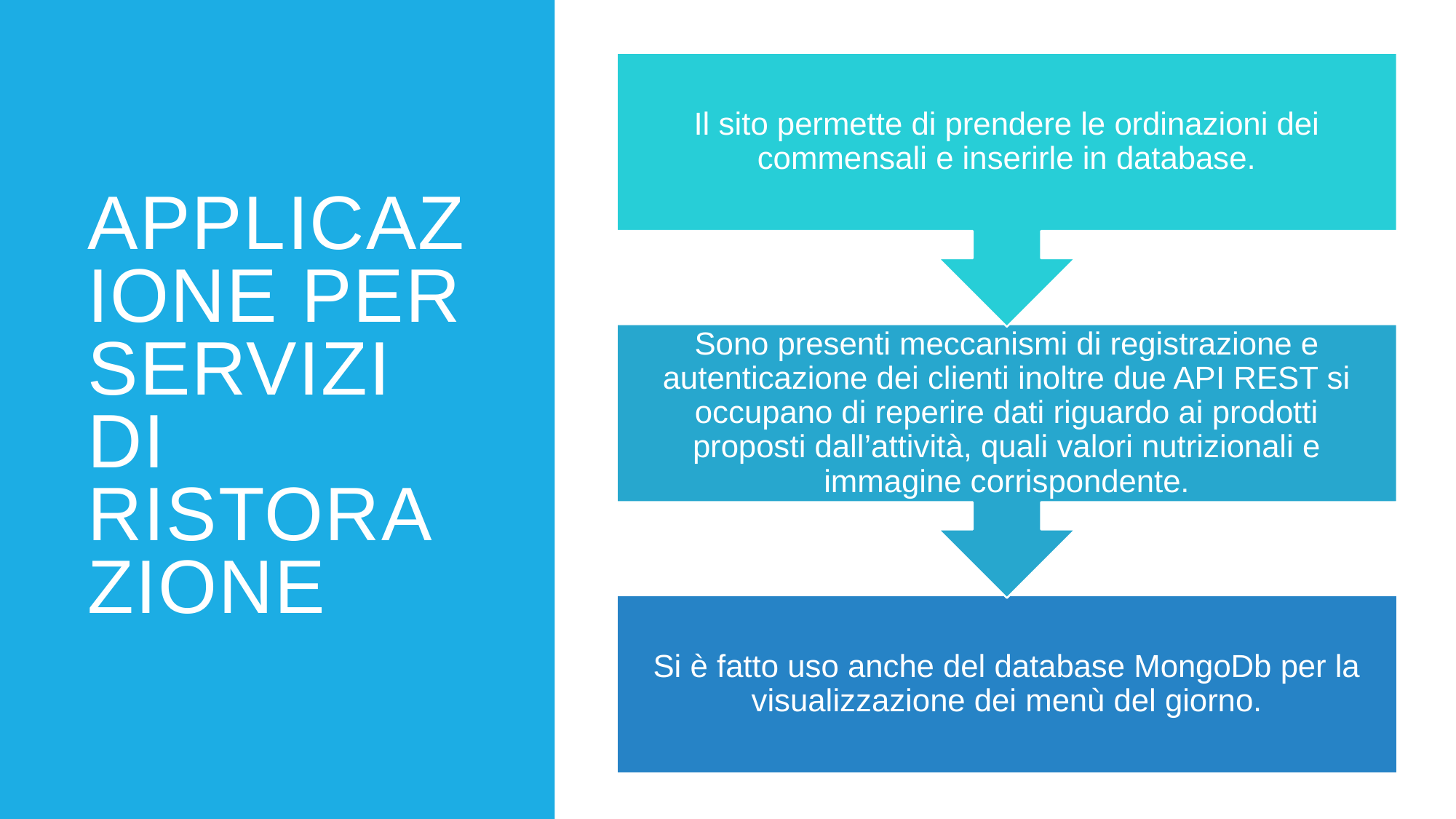

Si è fatto uso anche del database MongoDb per la visualizzazione dei menù del giorno.
Sono presenti meccanismi di registrazione e autenticazione dei clienti inoltre due API REST si occupano di reperire dati riguardo ai prodotti proposti dall’attività, quali valori nutrizionali e immagine corrispondente.
Il sito permette di prendere le ordinazioni dei commensali e inserirle in database.
# APPLICAZIONE PER SERVIZI DI RISTORAZIONE